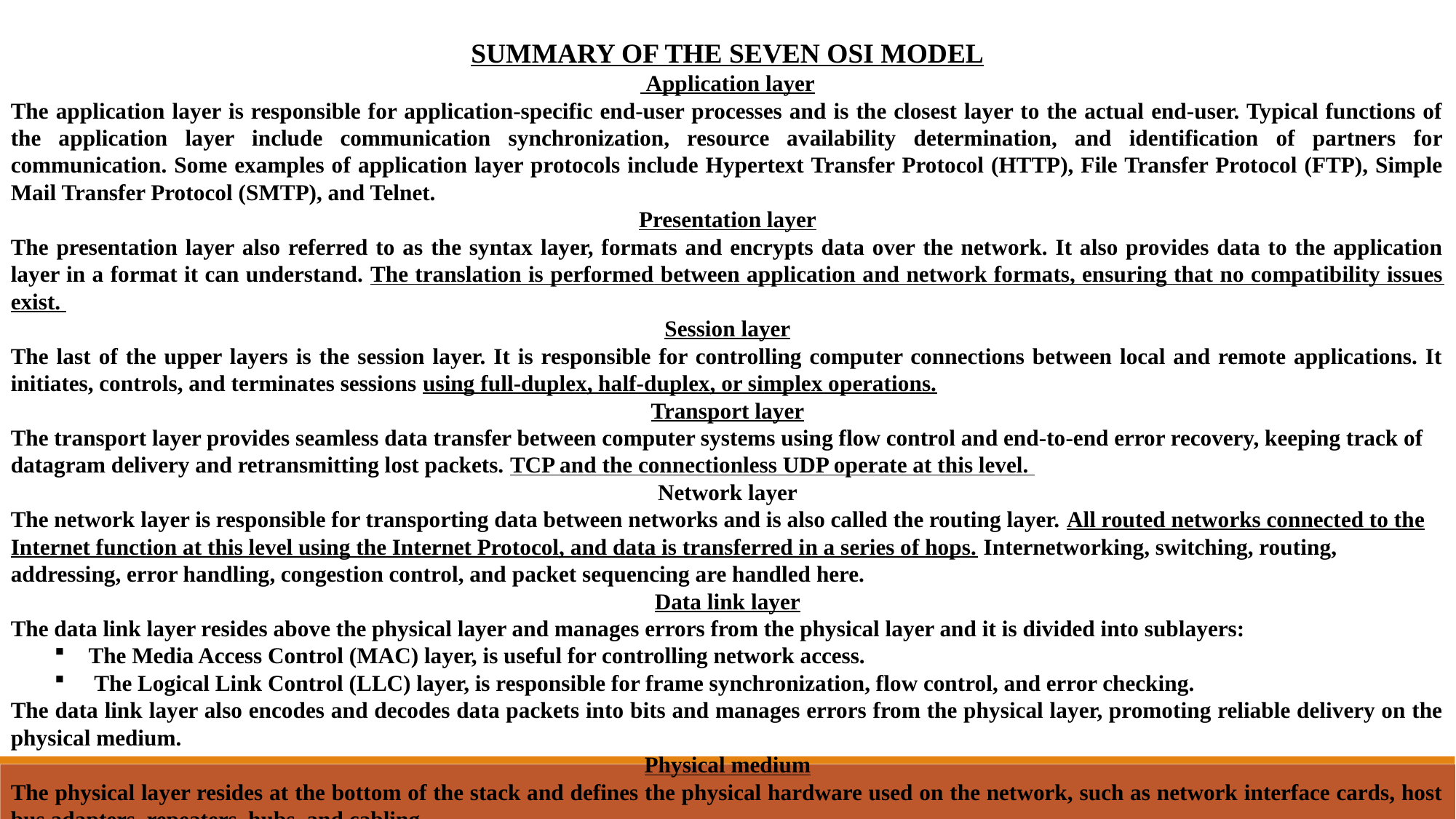

SUMMARY OF THE SEVEN OSI MODEL
 Application layer
The application layer is responsible for application-specific end-user processes and is the closest layer to the actual end-user. Typical functions of the application layer include communication synchronization, resource availability determination, and identification of partners for communication. Some examples of application layer protocols include Hypertext Transfer Protocol (HTTP), File Transfer Protocol (FTP), Simple Mail Transfer Protocol (SMTP), and Telnet.
Presentation layer
The presentation layer also referred to as the syntax layer, formats and encrypts data over the network. It also provides data to the application layer in a format it can understand. The translation is performed between application and network formats, ensuring that no compatibility issues exist.
Session layer
The last of the upper layers is the session layer. It is responsible for controlling computer connections between local and remote applications. It initiates, controls, and terminates sessions using full-duplex, half-duplex, or simplex operations.
Transport layer
The transport layer provides seamless data transfer between computer systems using flow control and end-to-end error recovery, keeping track of datagram delivery and retransmitting lost packets. TCP and the connectionless UDP operate at this level.
Network layer
The network layer is responsible for transporting data between networks and is also called the routing layer. All routed networks connected to the Internet function at this level using the Internet Protocol, and data is transferred in a series of hops. Internetworking, switching, routing, addressing, error handling, congestion control, and packet sequencing are handled here.
Data link layer
The data link layer resides above the physical layer and manages errors from the physical layer and it is divided into sublayers:
The Media Access Control (MAC) layer, is useful for controlling network access.
 The Logical Link Control (LLC) layer, is responsible for frame synchronization, flow control, and error checking.
The data link layer also encodes and decodes data packets into bits and manages errors from the physical layer, promoting reliable delivery on the physical medium.
Physical medium
The physical layer resides at the bottom of the stack and defines the physical hardware used on the network, such as network interface cards, host bus adapters, repeaters, hubs, and cabling.